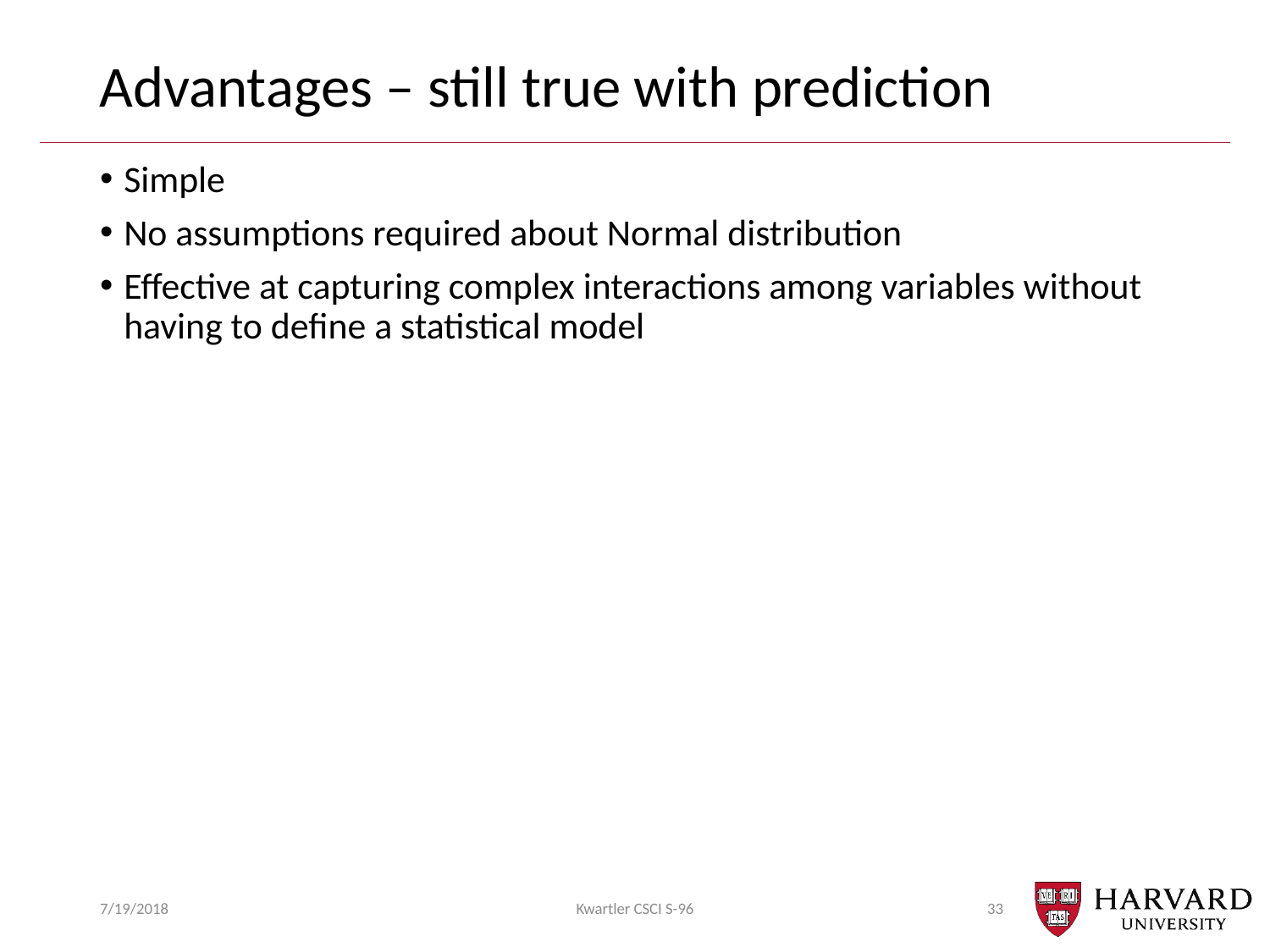

# Advantages – still true with prediction
Simple
No assumptions required about Normal distribution
Effective at capturing complex interactions among variables without having to define a statistical model
7/19/2018
Kwartler CSCI S-96
33